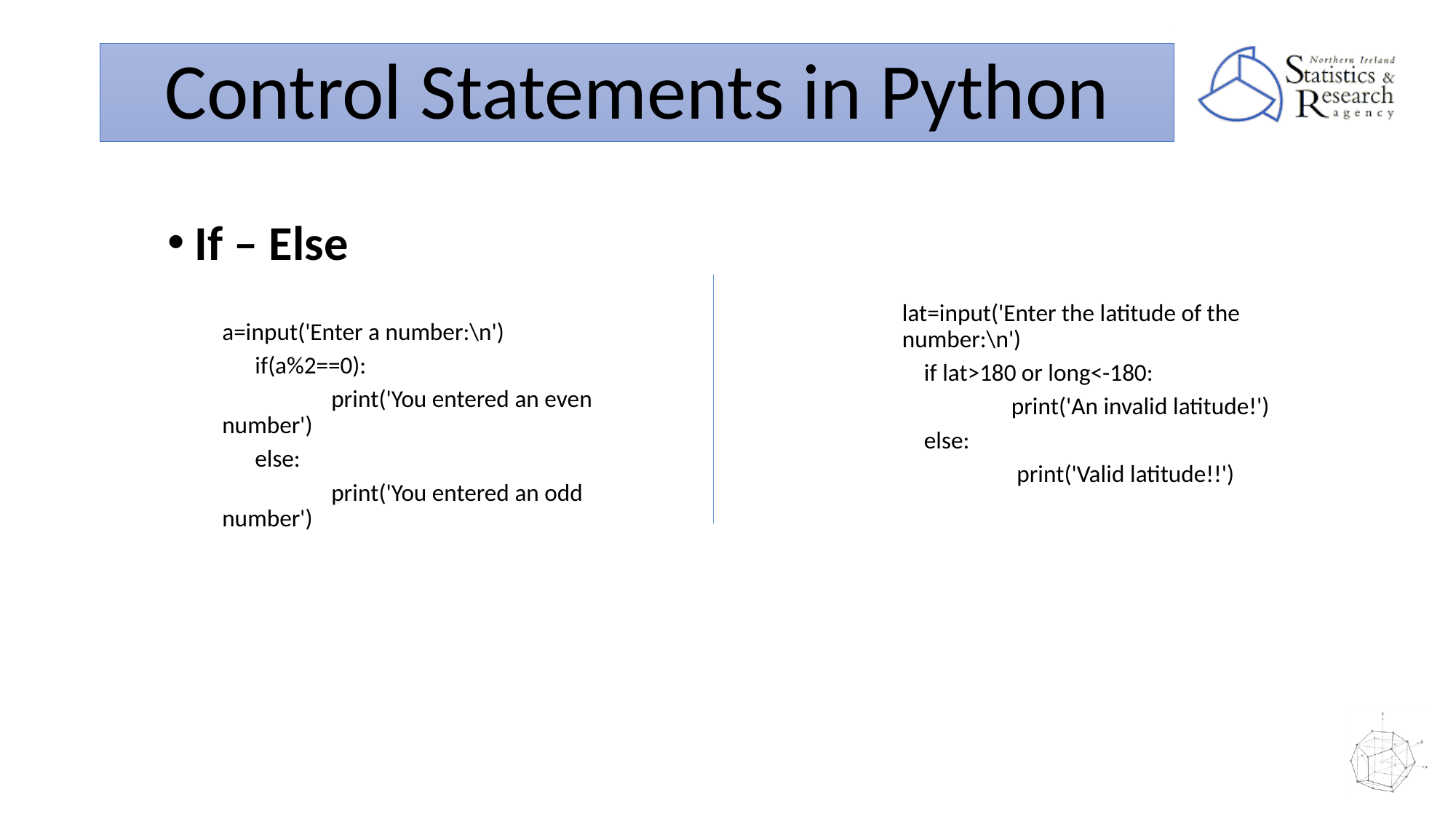

# Control Statements in Python

lat=input('Enter the latitude of the number:\n')
    if lat>180 or long<-180:
    	print('An invalid latitude!')
    else:
   	 print('Valid latitude!!')

If – Else

a=input('Enter a number:\n')
      if(a%2==0):
	print('You entered an even number')
      else:
	print('You entered an odd number')